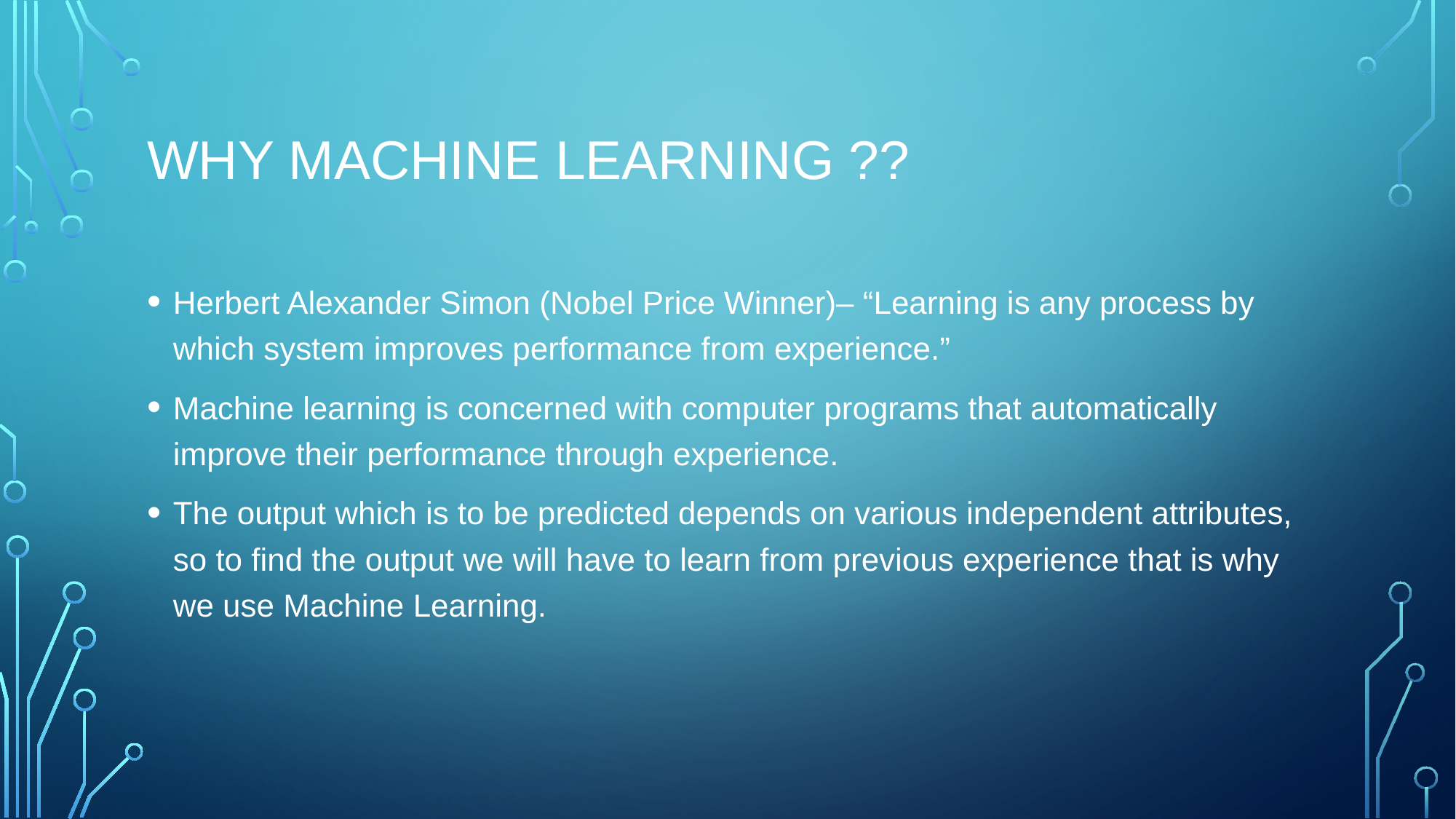

# Why machine learning ??
Herbert Alexander Simon (Nobel Price Winner)– “Learning is any process by which system improves performance from experience.”
Machine learning is concerned with computer programs that automatically improve their performance through experience.
The output which is to be predicted depends on various independent attributes, so to find the output we will have to learn from previous experience that is why we use Machine Learning.